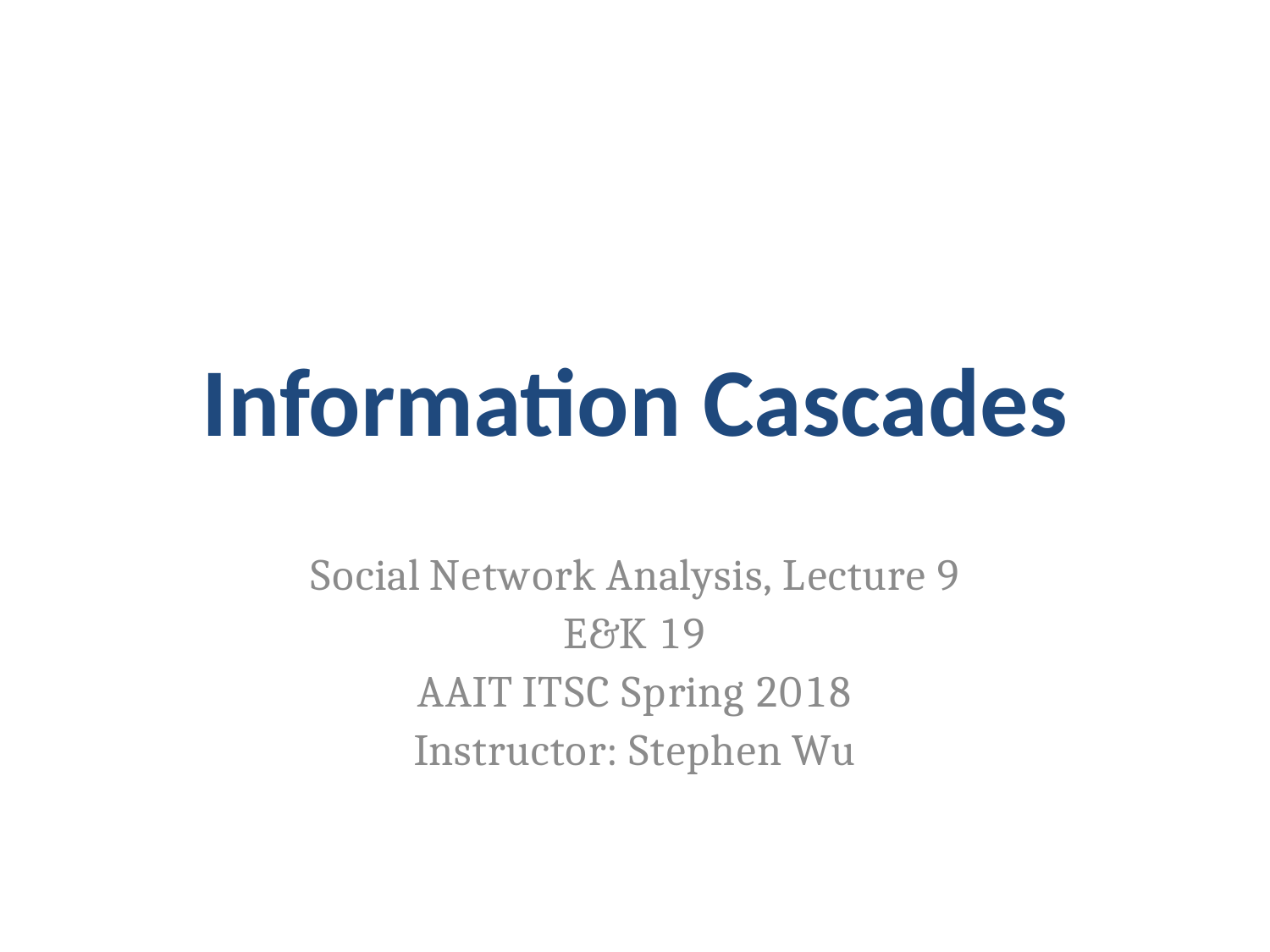

# Information Cascades
Social Network Analysis, Lecture 9
E&K 19
AAIT ITSC Spring 2018
Instructor: Stephen Wu